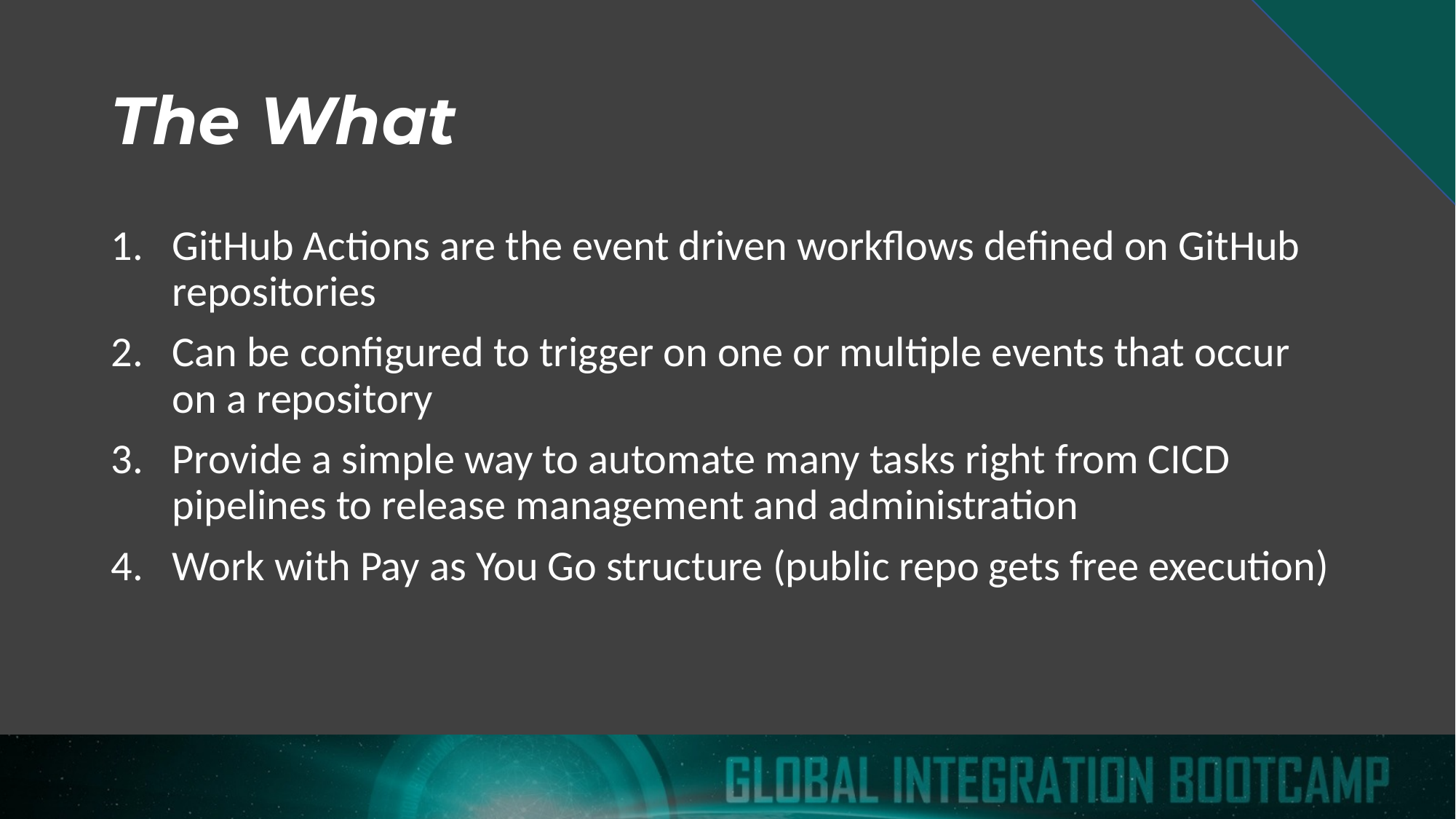

# The What
GitHub Actions are the event driven workflows defined on GitHub repositories
Can be configured to trigger on one or multiple events that occur on a repository
Provide a simple way to automate many tasks right from CICD pipelines to release management and administration
Work with Pay as You Go structure (public repo gets free execution)